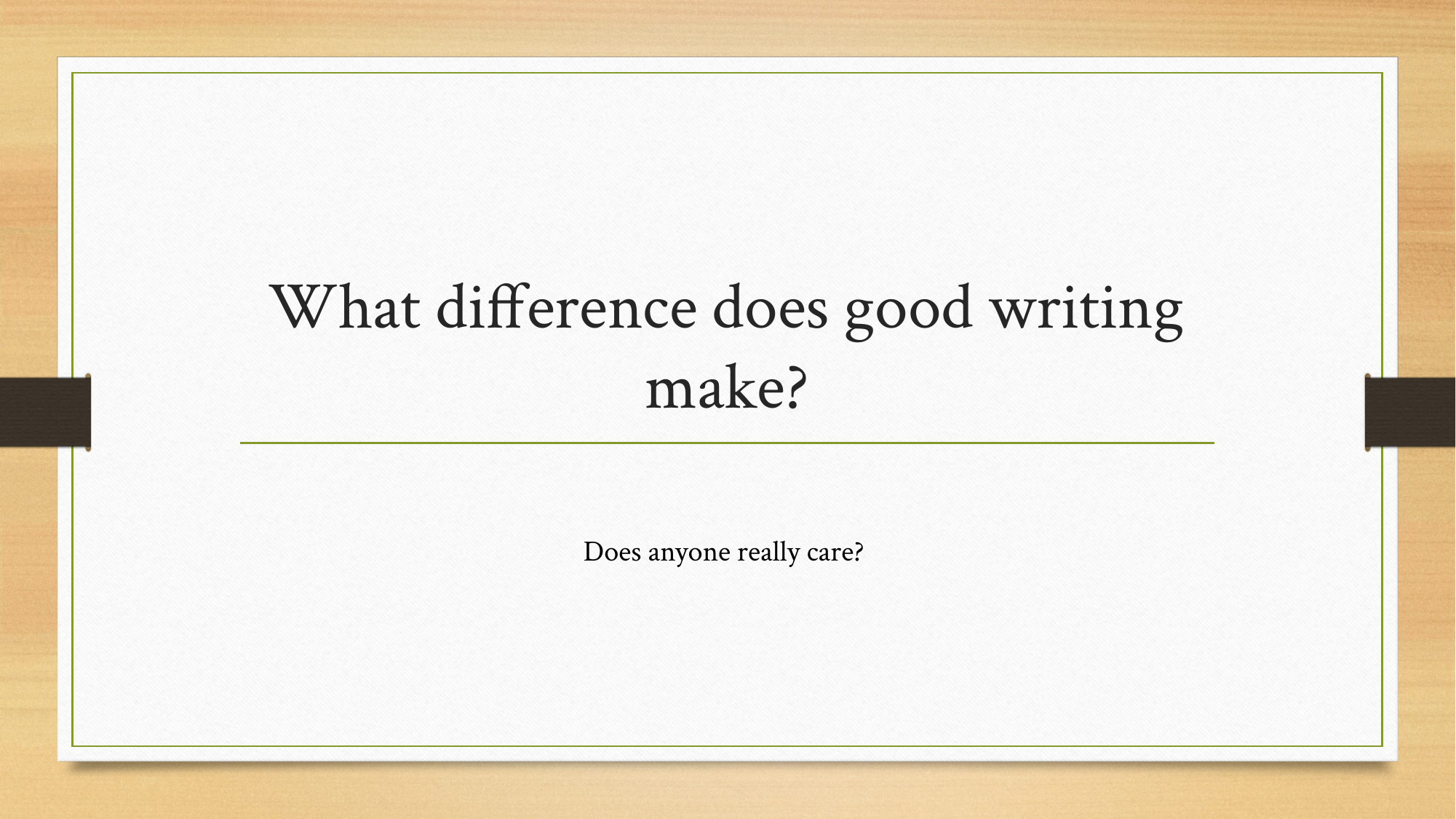

# What difference does good writing make?

Does anyone really care?